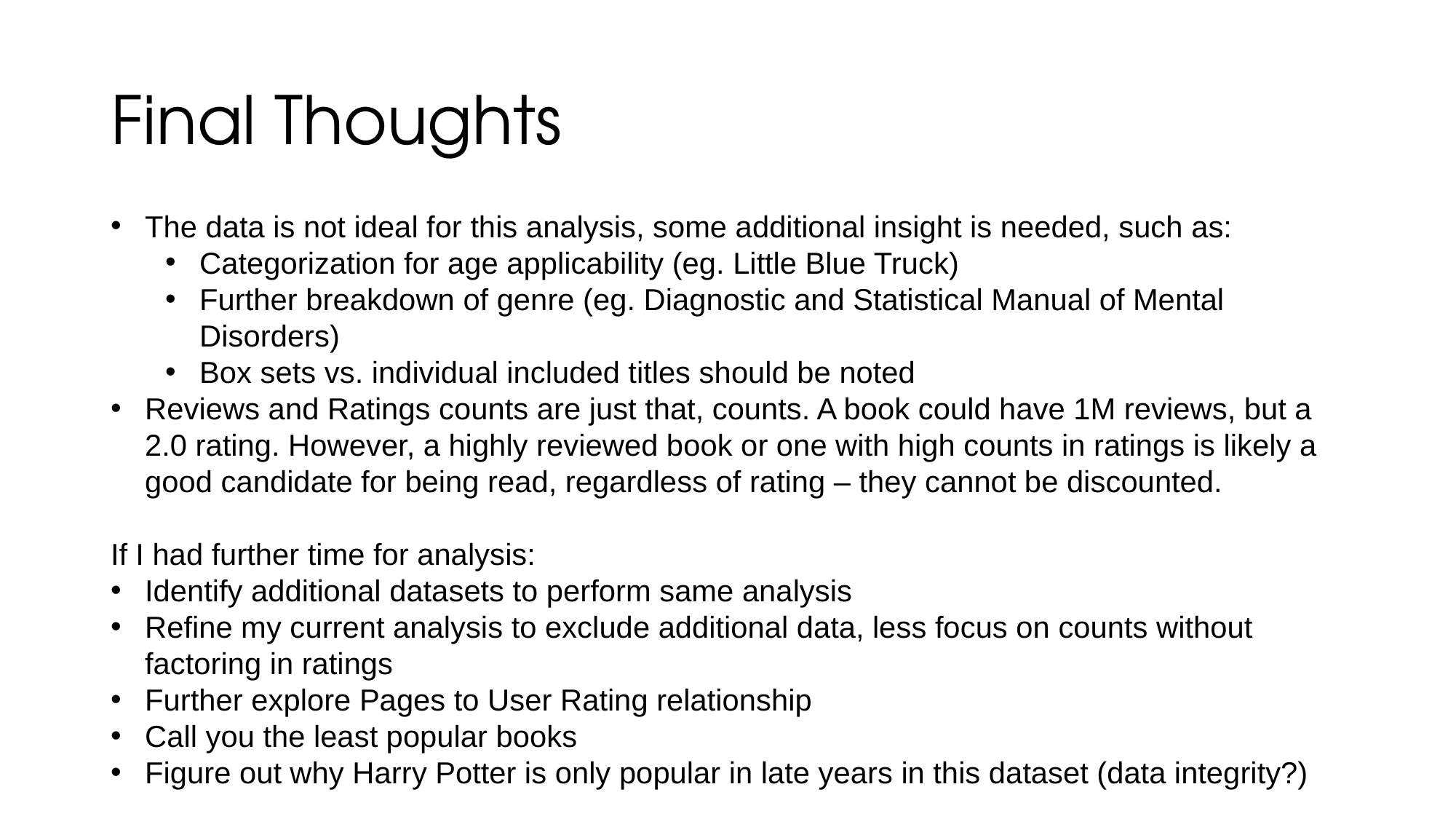

# Final Thoughts
The data is not ideal for this analysis, some additional insight is needed, such as:
Categorization for age applicability (eg. Little Blue Truck)
Further breakdown of genre (eg. Diagnostic and Statistical Manual of Mental Disorders)
Box sets vs. individual included titles should be noted
Reviews and Ratings counts are just that, counts. A book could have 1M reviews, but a 2.0 rating. However, a highly reviewed book or one with high counts in ratings is likely a good candidate for being read, regardless of rating – they cannot be discounted.
If I had further time for analysis:
Identify additional datasets to perform same analysis
Refine my current analysis to exclude additional data, less focus on counts without factoring in ratings
Further explore Pages to User Rating relationship
Call you the least popular books
Figure out why Harry Potter is only popular in late years in this dataset (data integrity?)